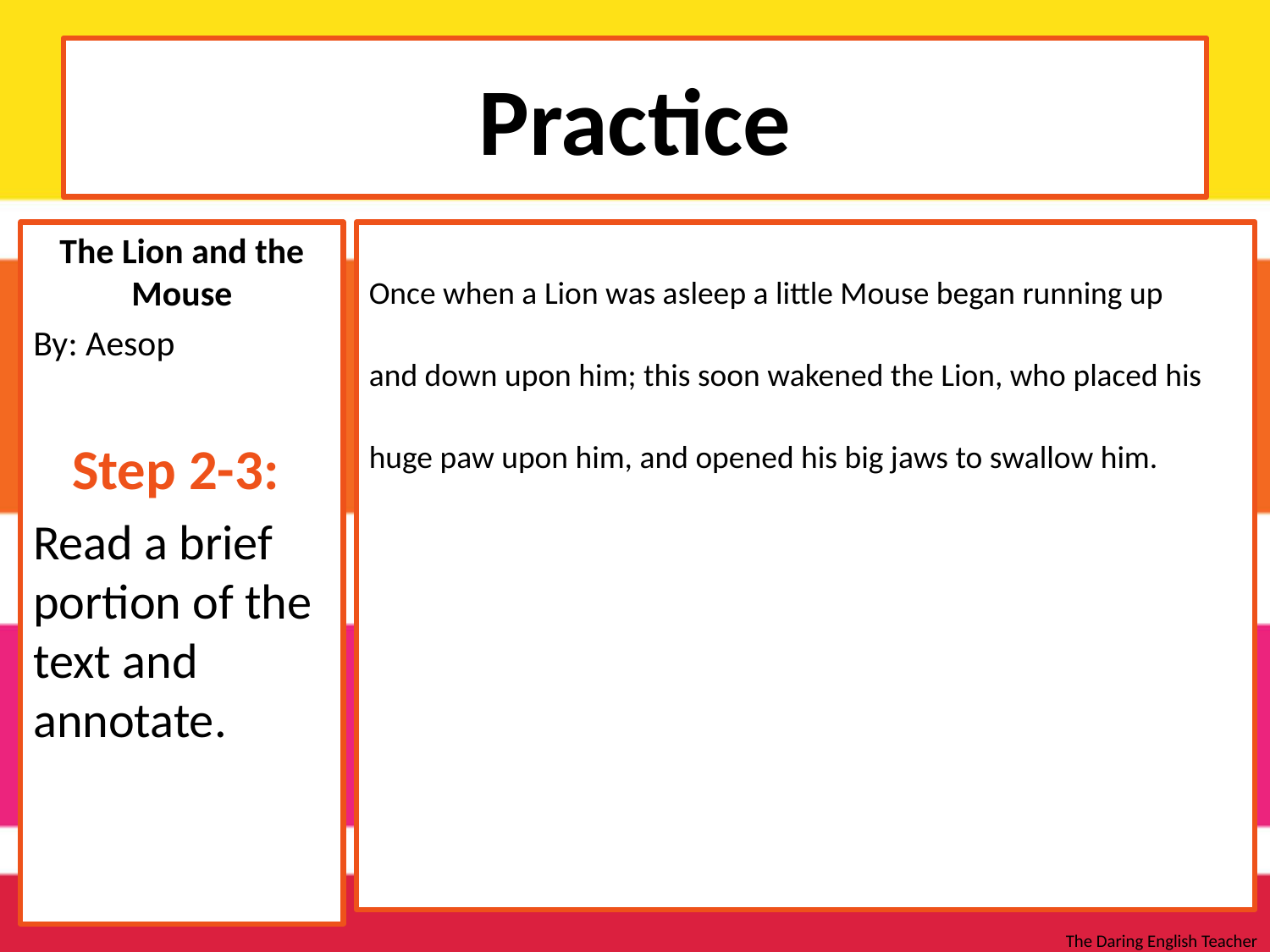

# Practice
The Lion and the Mouse
By: Aesop

Step 2-3:
Read a brief portion of the text and annotate.
Once when a Lion was asleep a little Mouse began running up
and down upon him; this soon wakened the Lion, who placed his huge paw upon him, and opened his big jaws to swallow him.